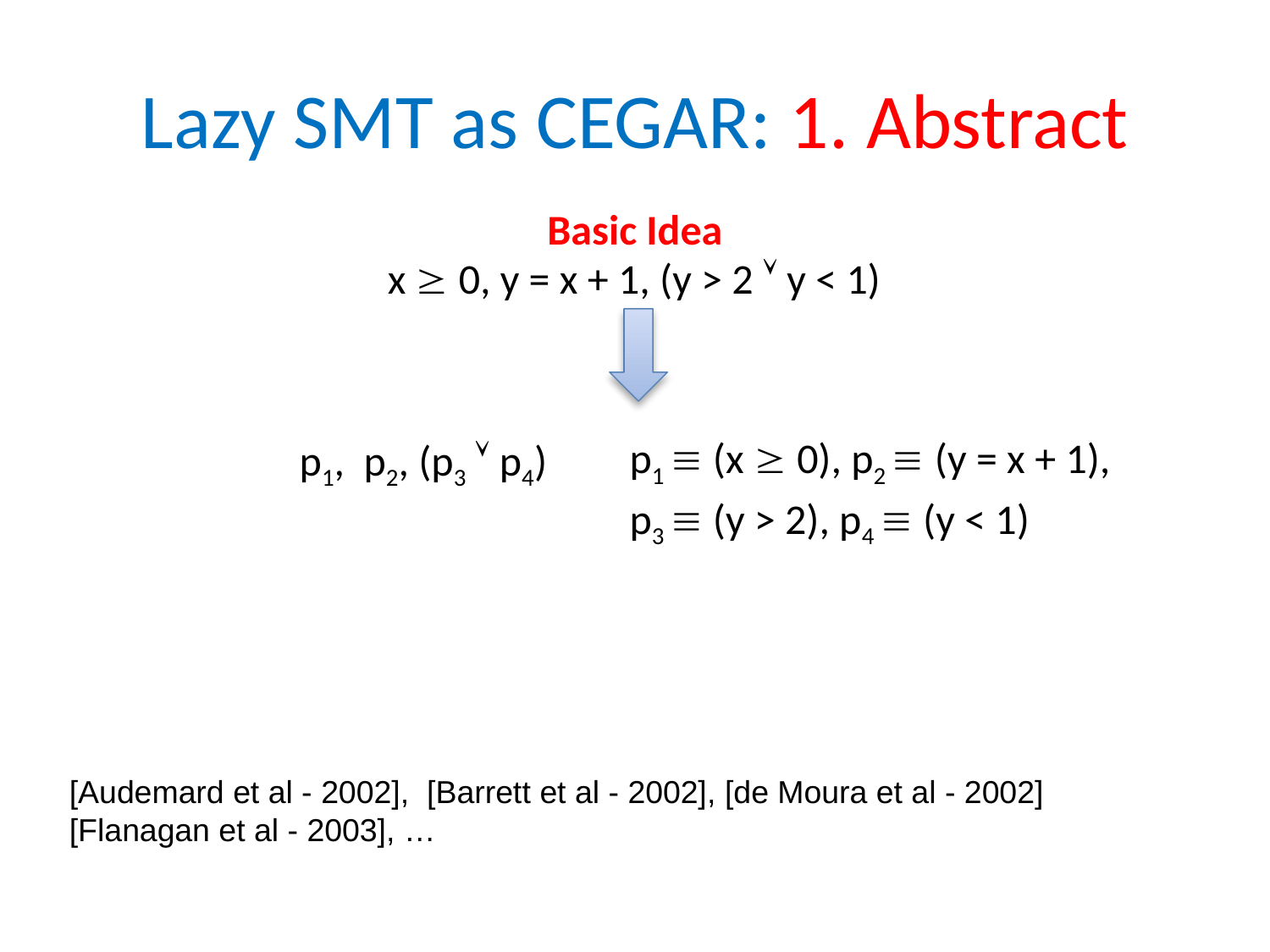

# Lazy SMT as CEGAR: 1. Abstract
Basic Idea
x ≥ 0, y = x + 1, (y > 2 ∨ y < 1)

p1 ≡ (x ≥ 0), p2 ≡ (y = x + 1),
p3 ≡ (y > 2), p4 ≡ (y < 1)
p1,  p2, (p3 ∨ p4)
[Audemard et al - 2002],  [Barrett et al - 2002], [de Moura et al - 2002]
[Flanagan et al - 2003], …